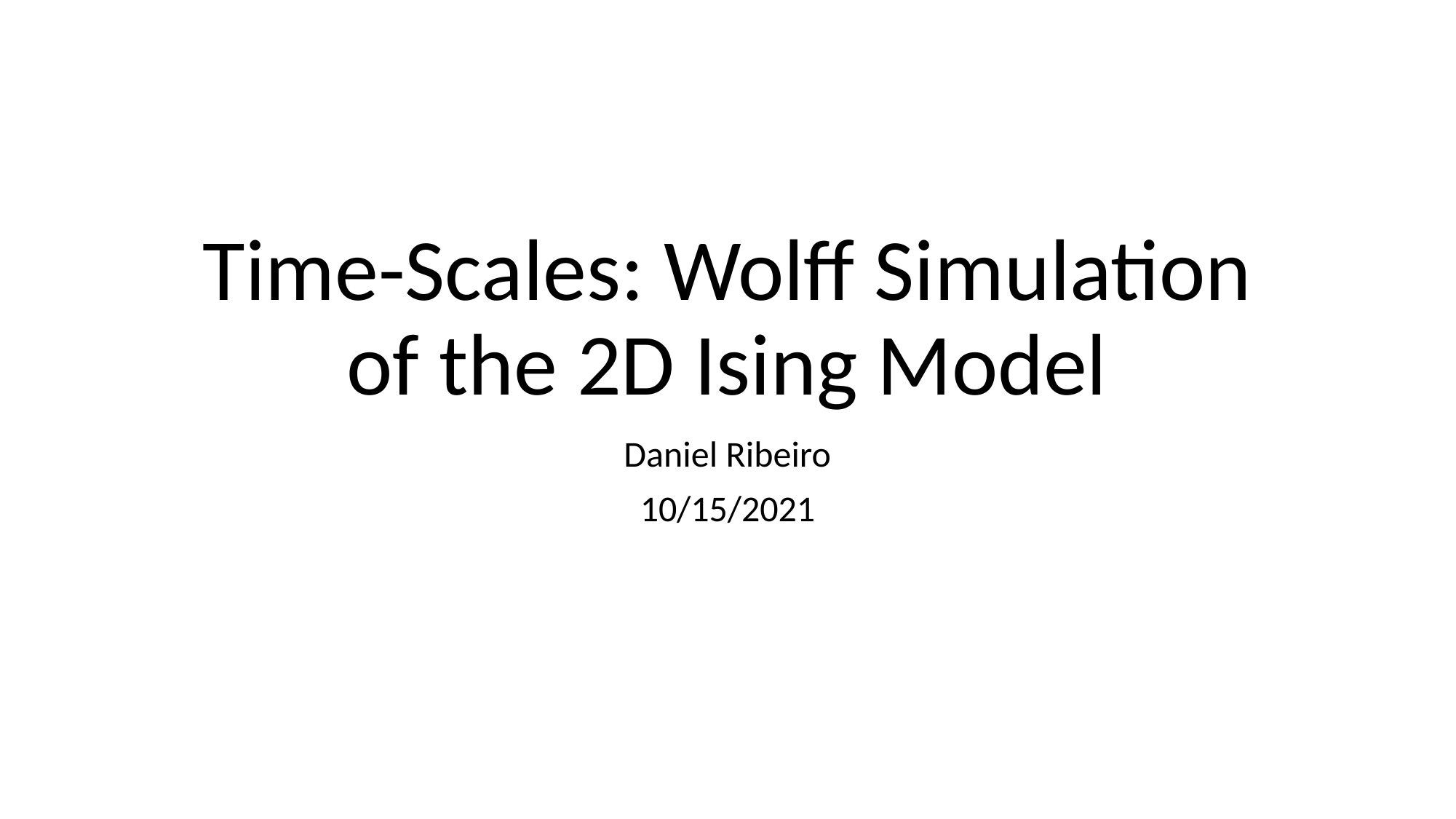

# Time-Scales: Wolff Simulation of the 2D Ising Model
Daniel Ribeiro
10/15/2021